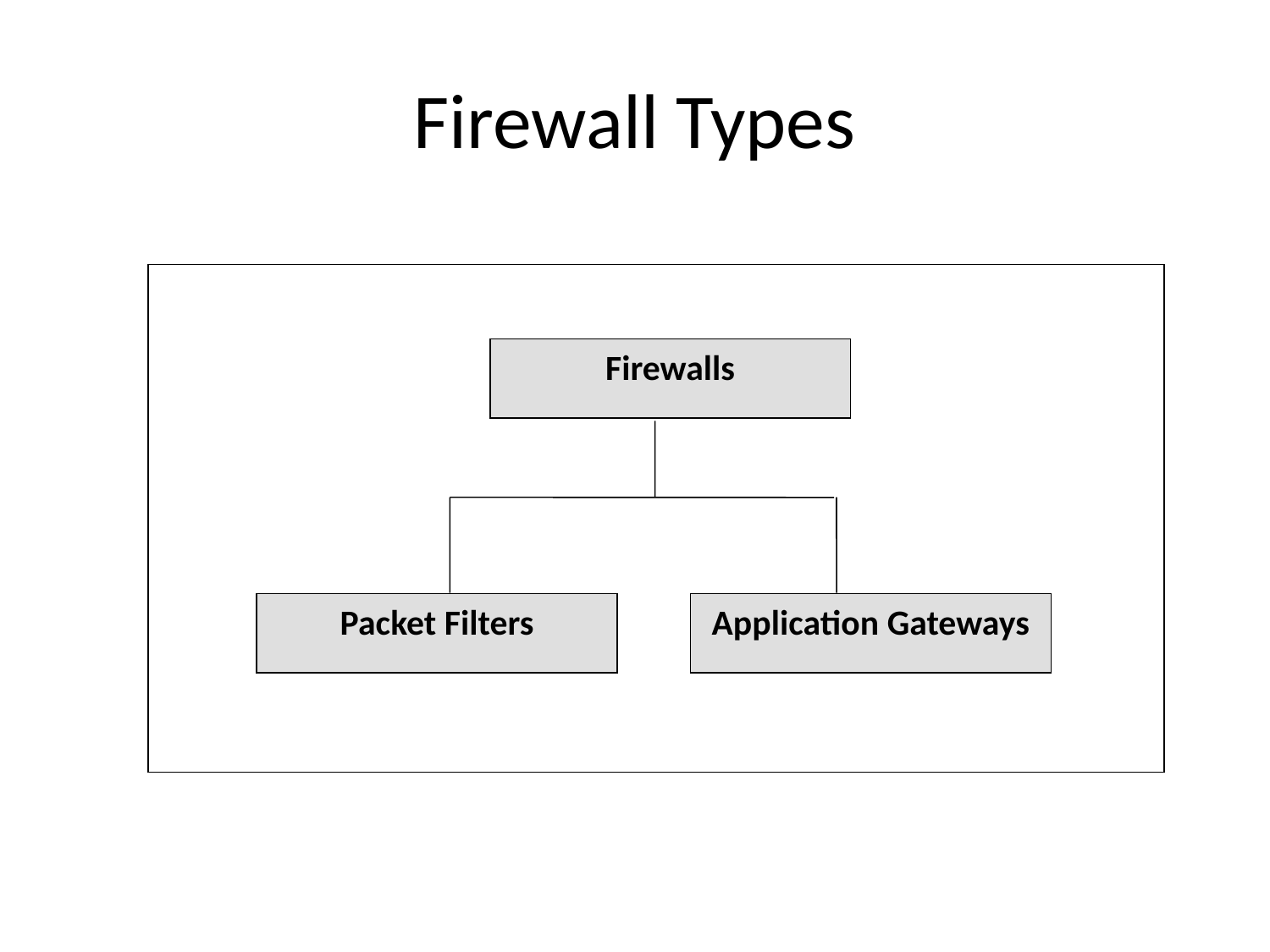

# Firewall Types

Firewalls

Packet Filters
Application Gateways